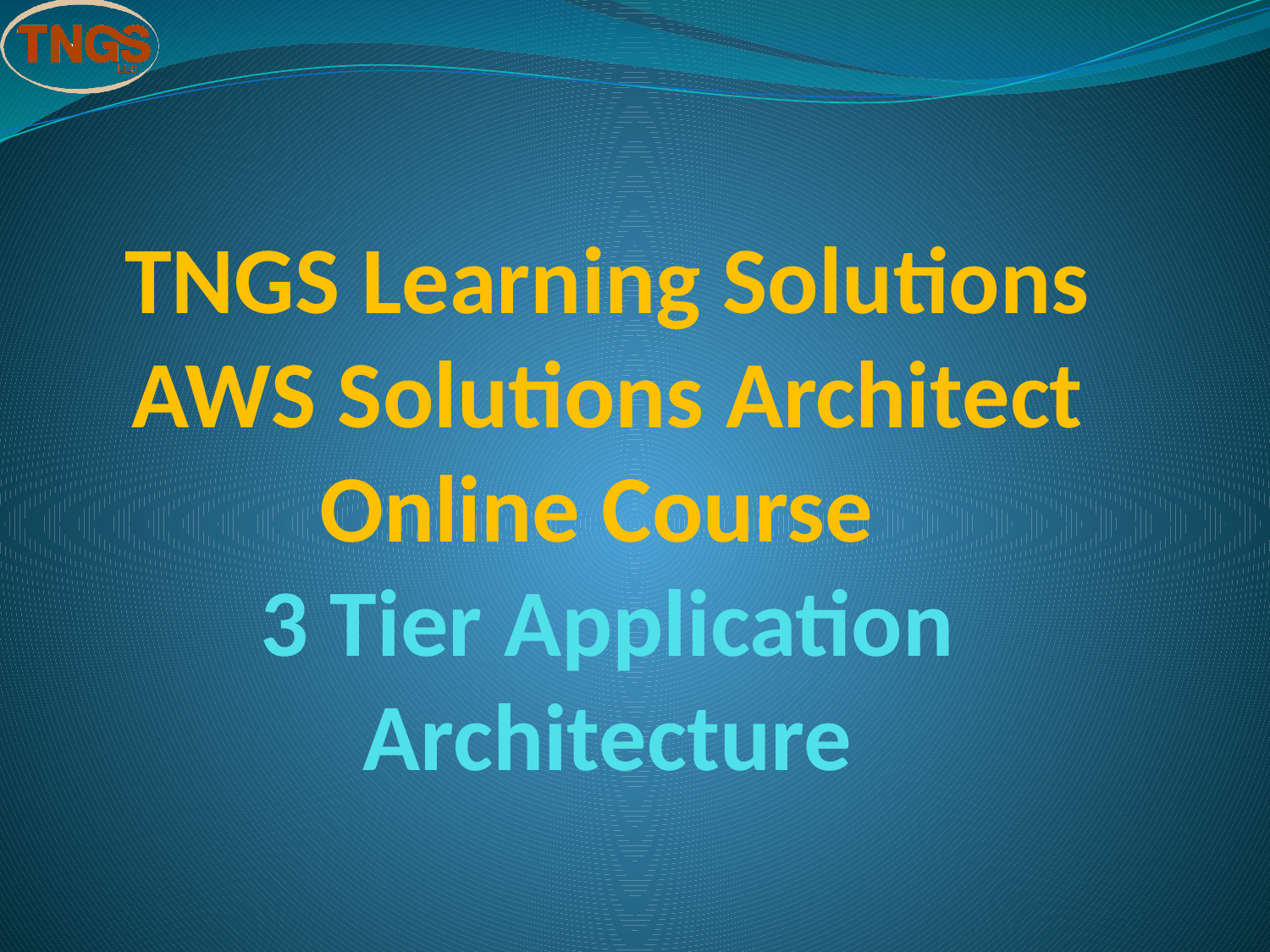

# TNGS Learning Solutions AWS Solutions Architect Online Course 3 Tier Application Architecture